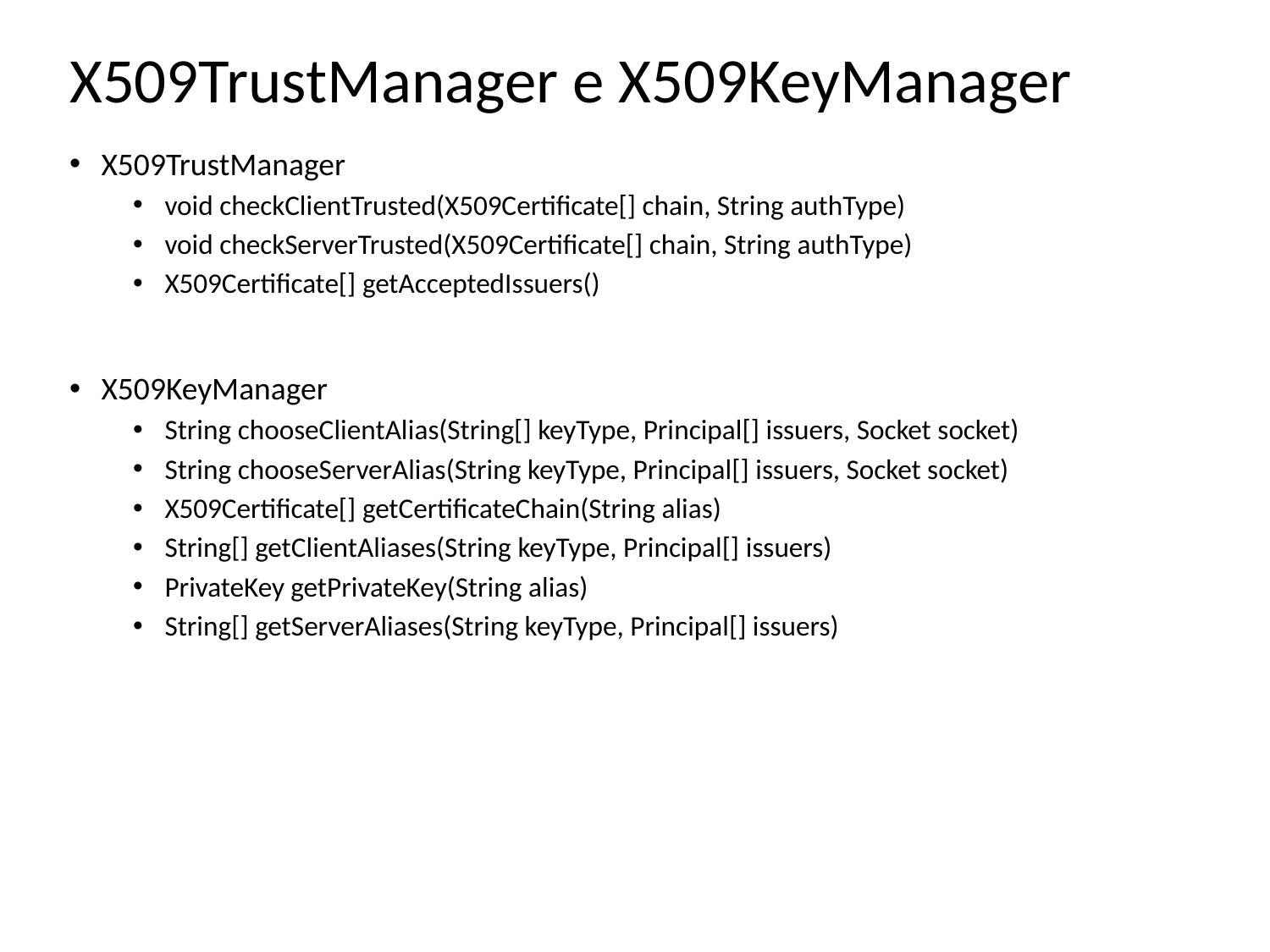

# X509TrustManager e X509KeyManager
X509TrustManager
void checkClientTrusted(X509Certificate[] chain, String authType)
void checkServerTrusted(X509Certificate[] chain, String authType)
X509Certificate[] getAcceptedIssuers()

X509KeyManager
String chooseClientAlias(String[] keyType, Principal[] issuers, Socket socket)
String chooseServerAlias(String keyType, Principal[] issuers, Socket socket)
X509Certificate[] getCertificateChain(String alias)
String[] getClientAliases(String keyType, Principal[] issuers)
PrivateKey getPrivateKey(String alias)
String[] getServerAliases(String keyType, Principal[] issuers)